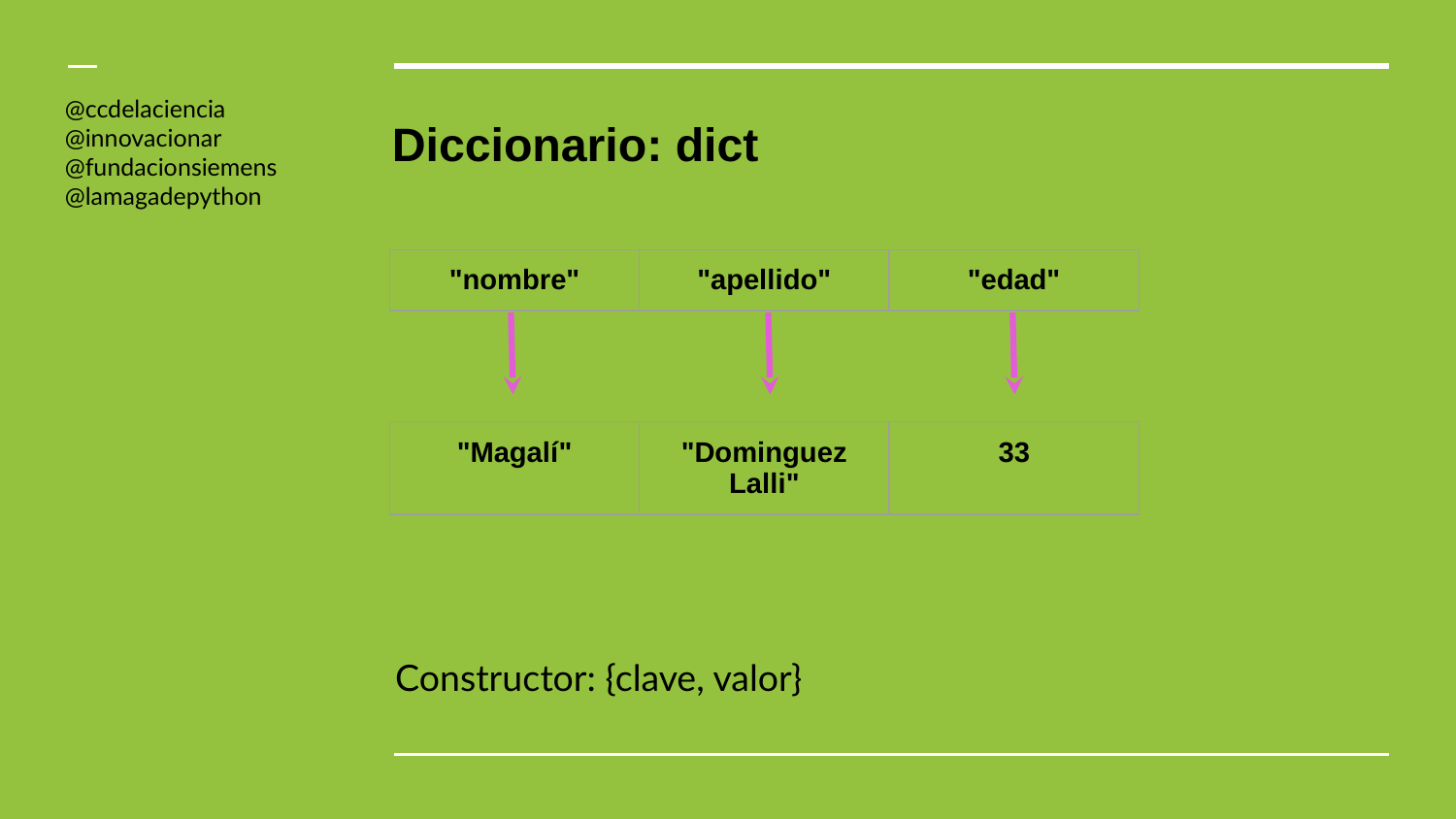

@ccdelaciencia
@innovacionar
@fundacionsiemens
@lamagadepython
# Diccionario: dict
| "nombre" | "apellido" | "edad" |
| --- | --- | --- |
| "Magalí" | "Dominguez Lalli" | 33 |
| --- | --- | --- |
Constructor: {clave, valor}